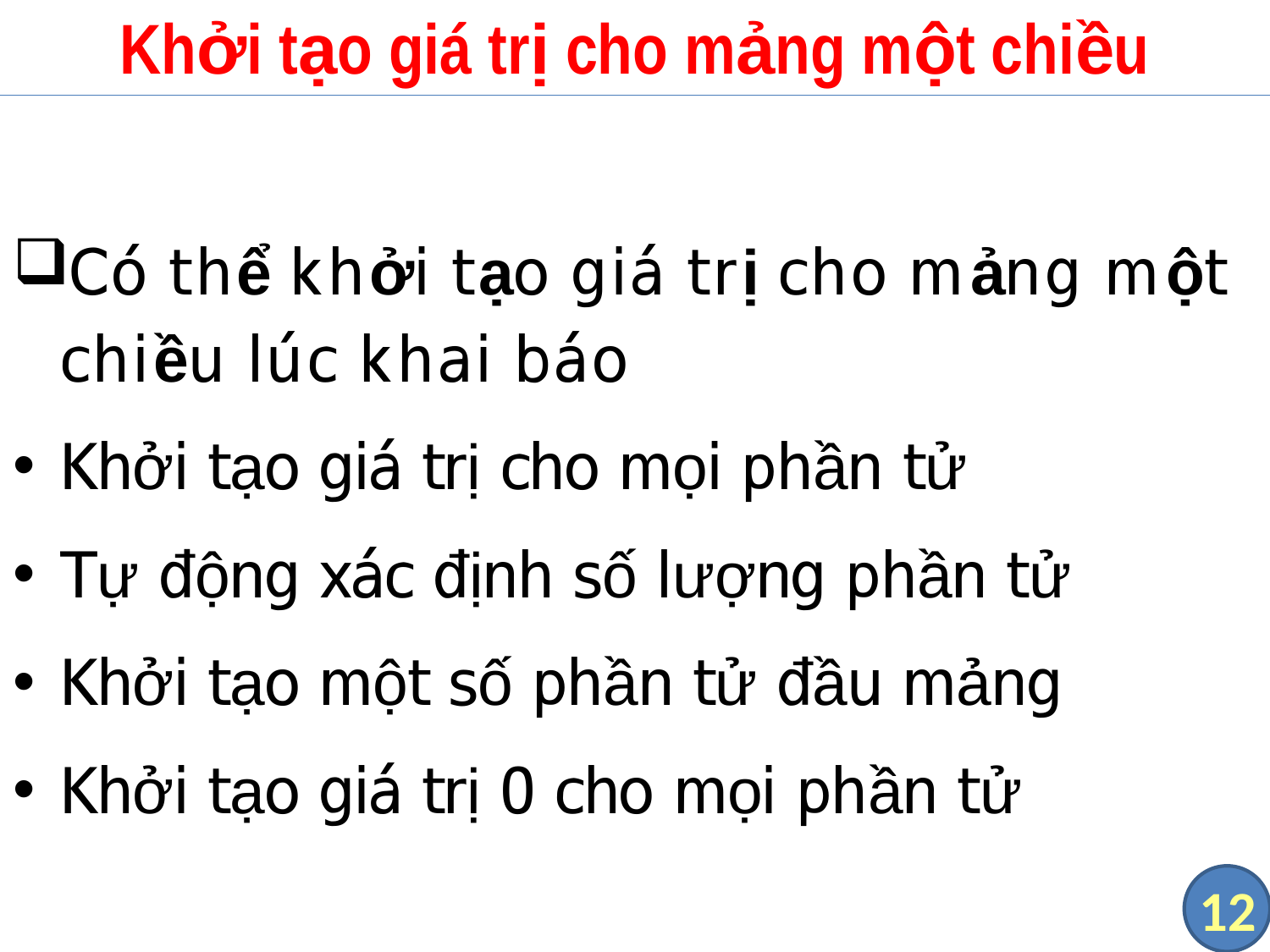

# Khởi tạo giá trị cho mảng một chiều
Có thể khởi tạo giá trị cho mảng một chiều lúc khai báo
Khởi tạo giá trị cho mọi phần tử
Tự động xác định số lượng phần tử
Khởi tạo một số phần tử đầu mảng
Khởi tạo giá trị 0 cho mọi phần tử
12